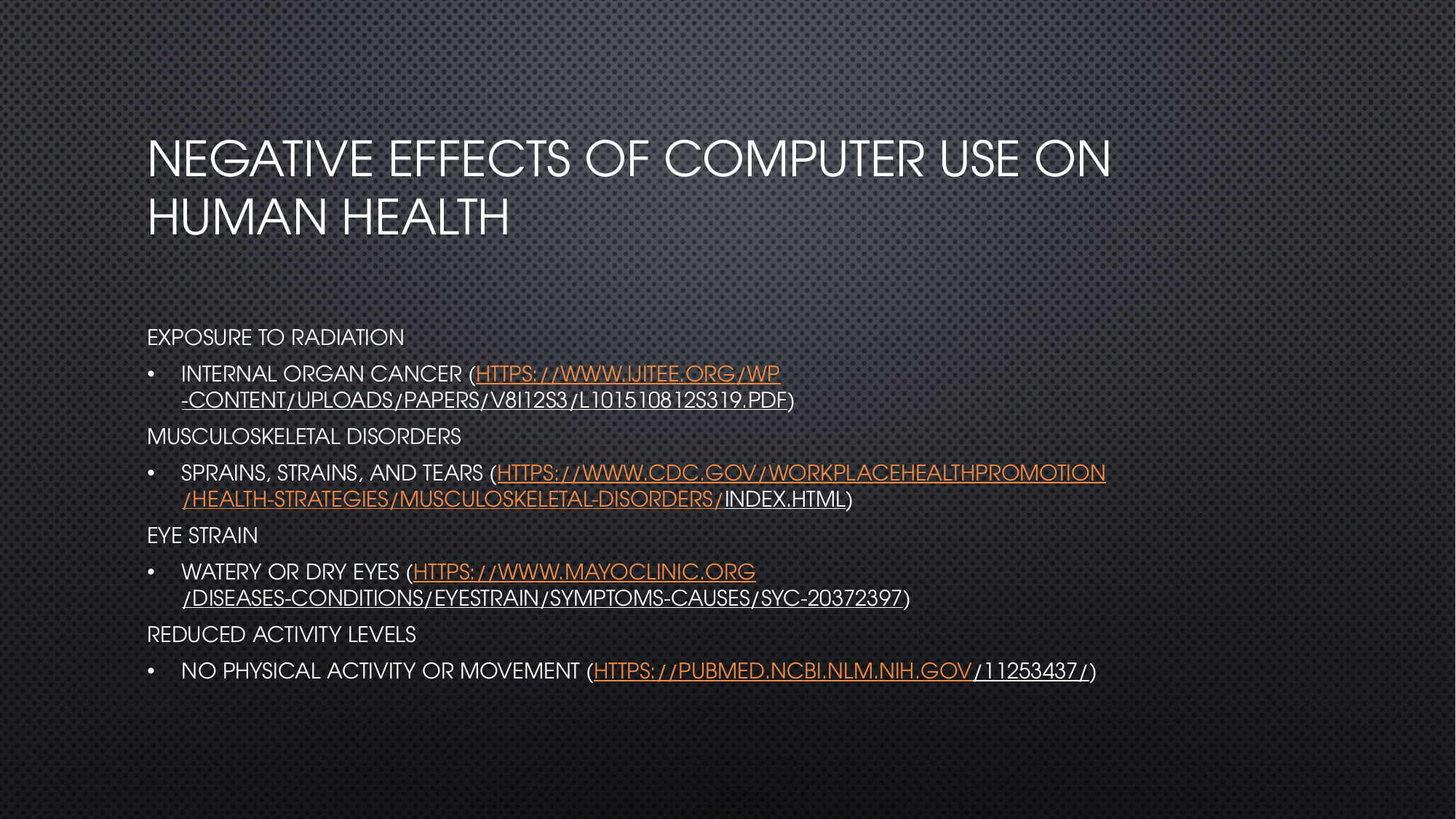

# NEGATIVE EFFECTS OF COMPUTER USE ON HUMAN HEALTH
exposure to radiation
Internal organ cancer (https://www.ijitee.org/wp-content/uploads/papers/v8i12s3/L101510812S319.pdf)
musculoskeletal disorders
Sprains, strains, and tears (https://www.cdc.gov/workplacehealthpromotion/health-strategies/musculoskeletal-disorders/index.html)
eye strain
Watery or dry eyes (https://www.mayoclinic.org/diseases-conditions/eyestrain/symptoms-causes/syc-20372397)
reduced activity levels
No physical activity or movement (https://pubmed.ncbi.nlm.nih.gov/11253437/)